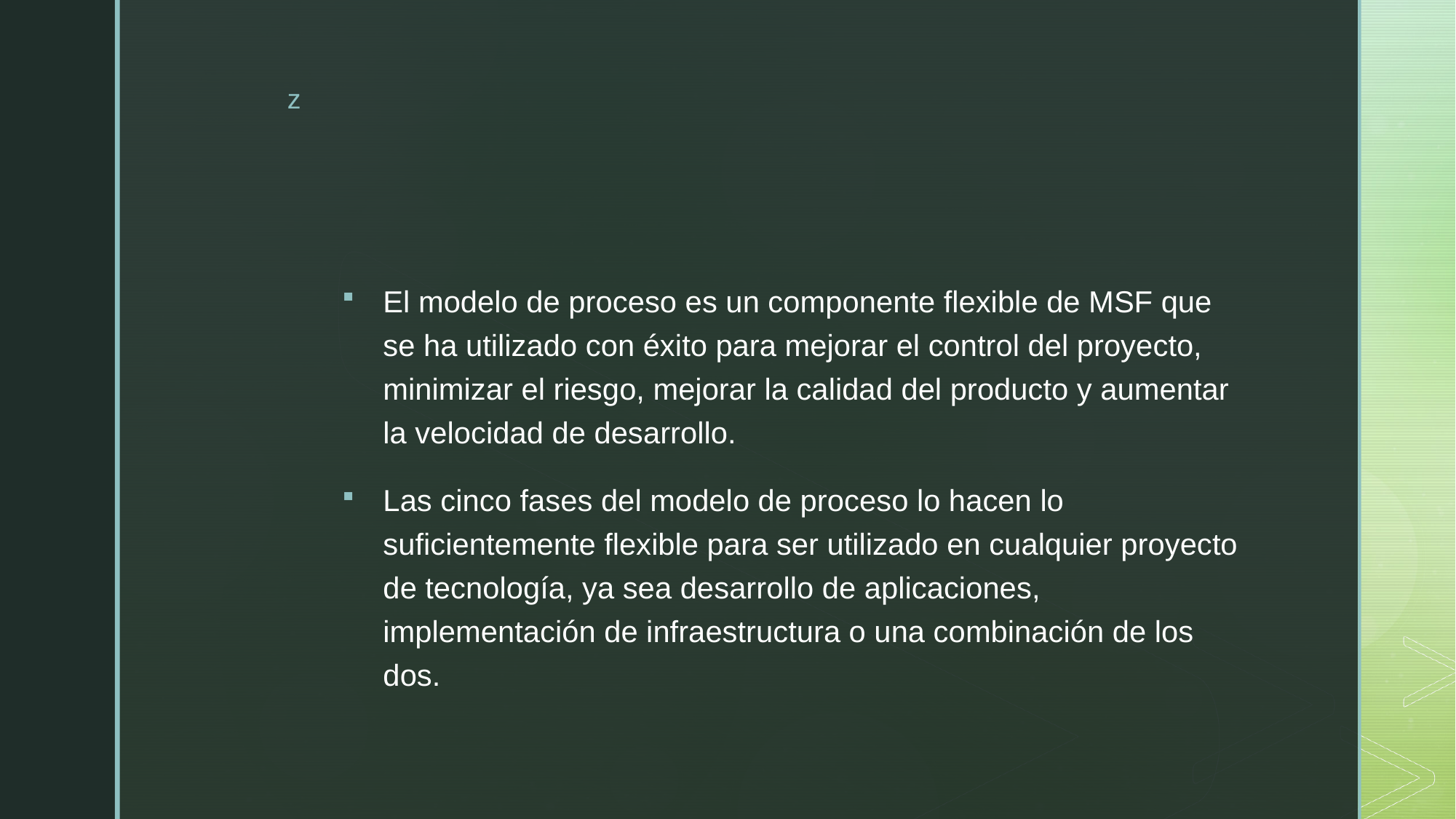

#
El modelo de proceso es un componente flexible de MSF que se ha utilizado con éxito para mejorar el control del proyecto, minimizar el riesgo, mejorar la calidad del producto y aumentar la velocidad de desarrollo.
Las cinco fases del modelo de proceso lo hacen lo suficientemente flexible para ser utilizado en cualquier proyecto de tecnología, ya sea desarrollo de aplicaciones, implementación de infraestructura o una combinación de los dos.